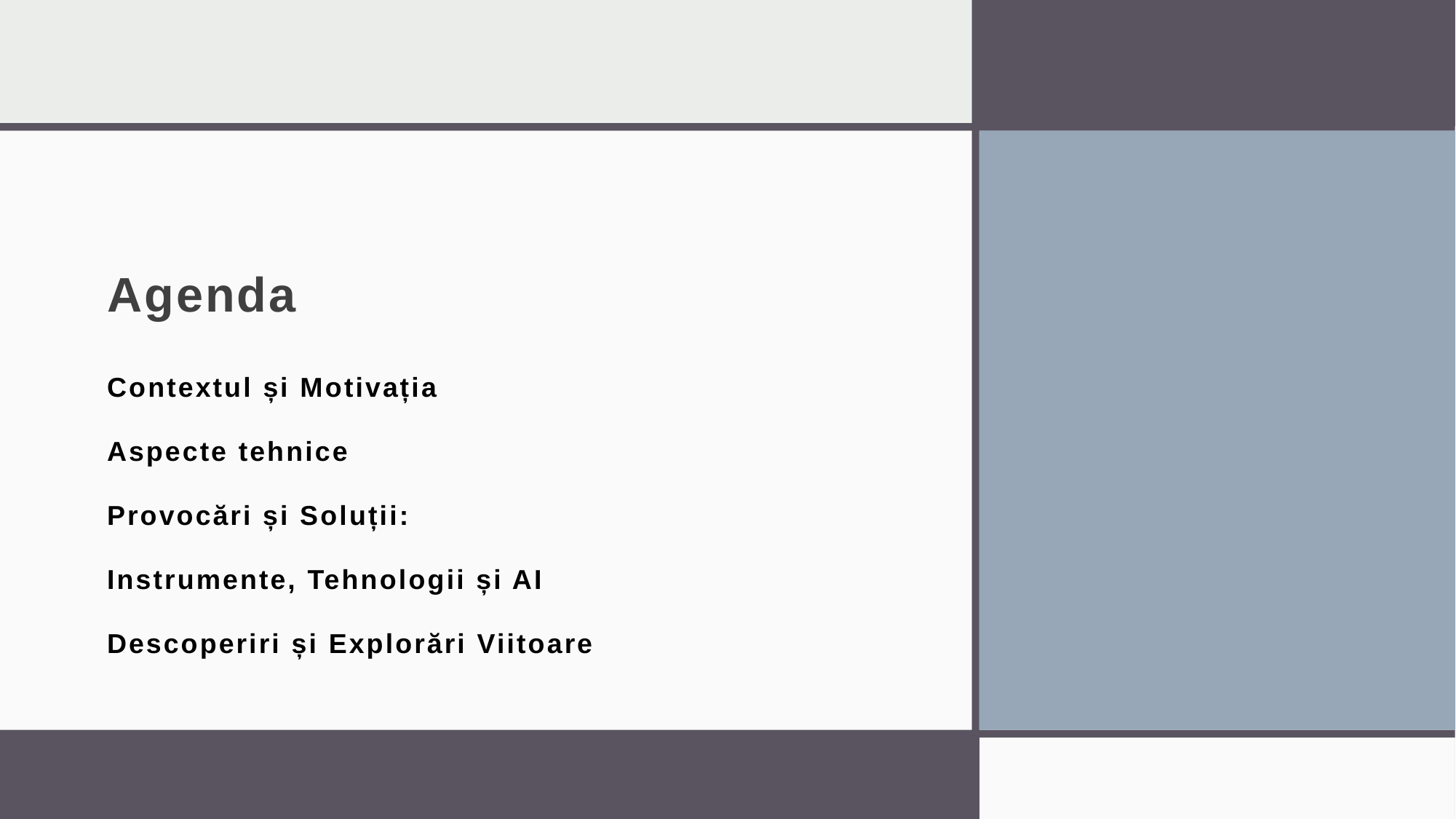

# Agenda
Contextul și Motivația
Aspecte tehnice
Provocări și Soluții:
Instrumente, Tehnologii și AI
Descoperiri și Explorări Viitoare